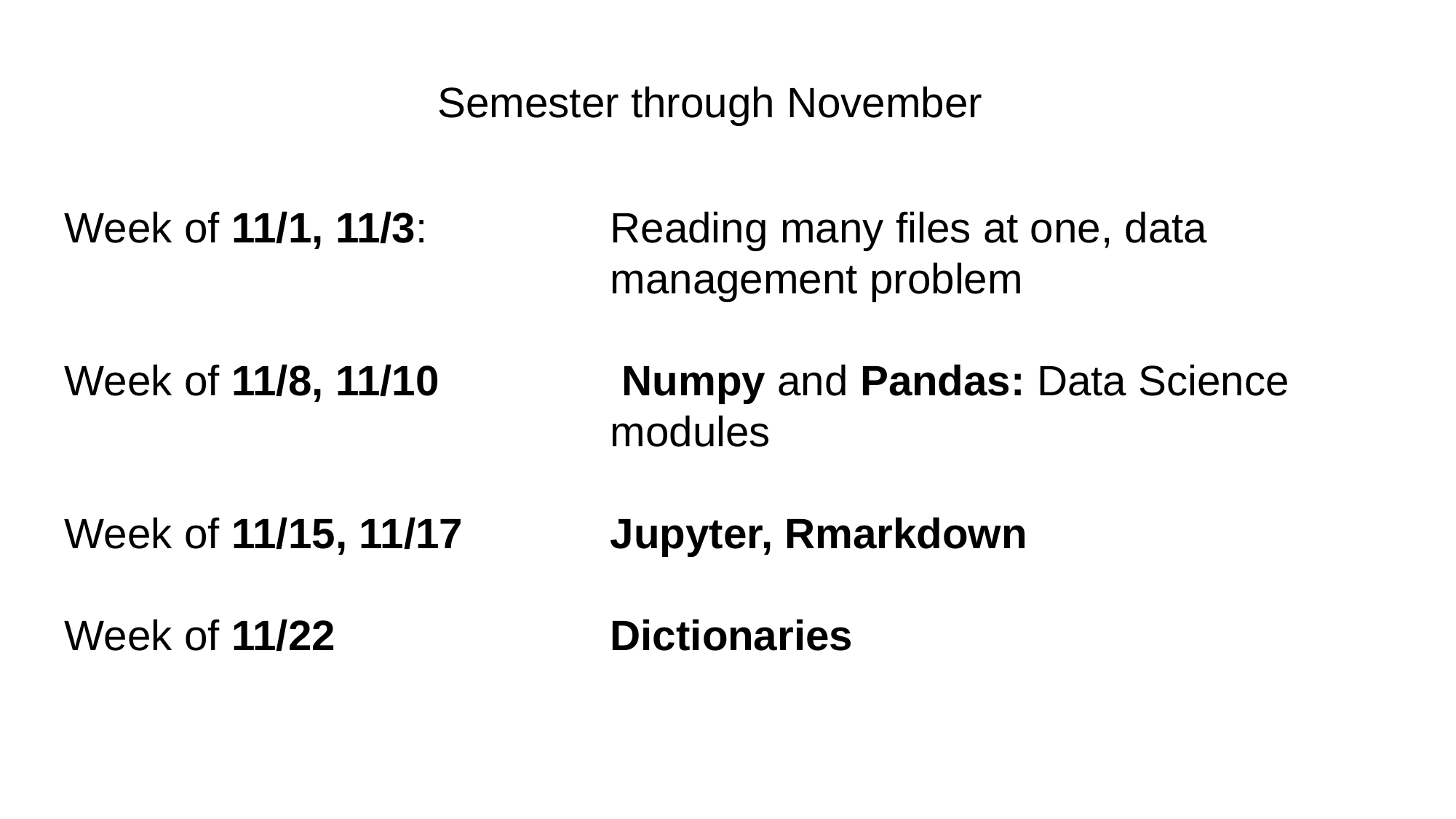

Semester through November
Week of 11/1, 11/3:		Reading many files at one, data 							management problem

Week of 11/8, 11/10		 Numpy and Pandas: Data Science 						modules

Week of 11/15, 11/17		Jupyter, Rmarkdown

Week of 11/22			Dictionaries